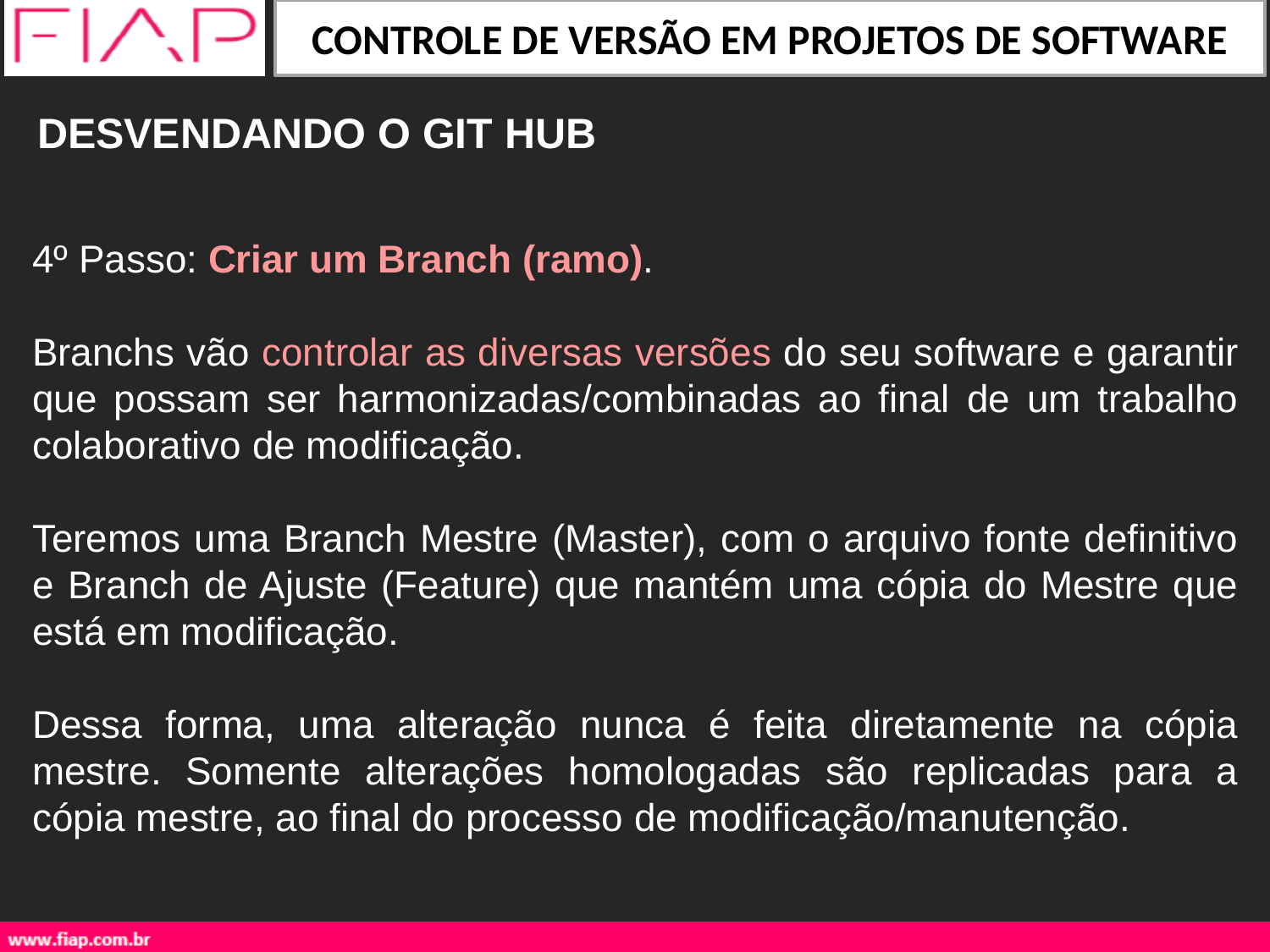

DESVENDANDO O GIT HUB
4º Passo: Criar um Branch (ramo).

Branchs vão controlar as diversas versões do seu software e garantir que possam ser harmonizadas/combinadas ao final de um trabalho colaborativo de modificação.

Teremos uma Branch Mestre (Master), com o arquivo fonte definitivo e Branch de Ajuste (Feature) que mantém uma cópia do Mestre que está em modificação.

Dessa forma, uma alteração nunca é feita diretamente na cópia mestre. Somente alterações homologadas são replicadas para a cópia mestre, ao final do processo de modificação/manutenção.